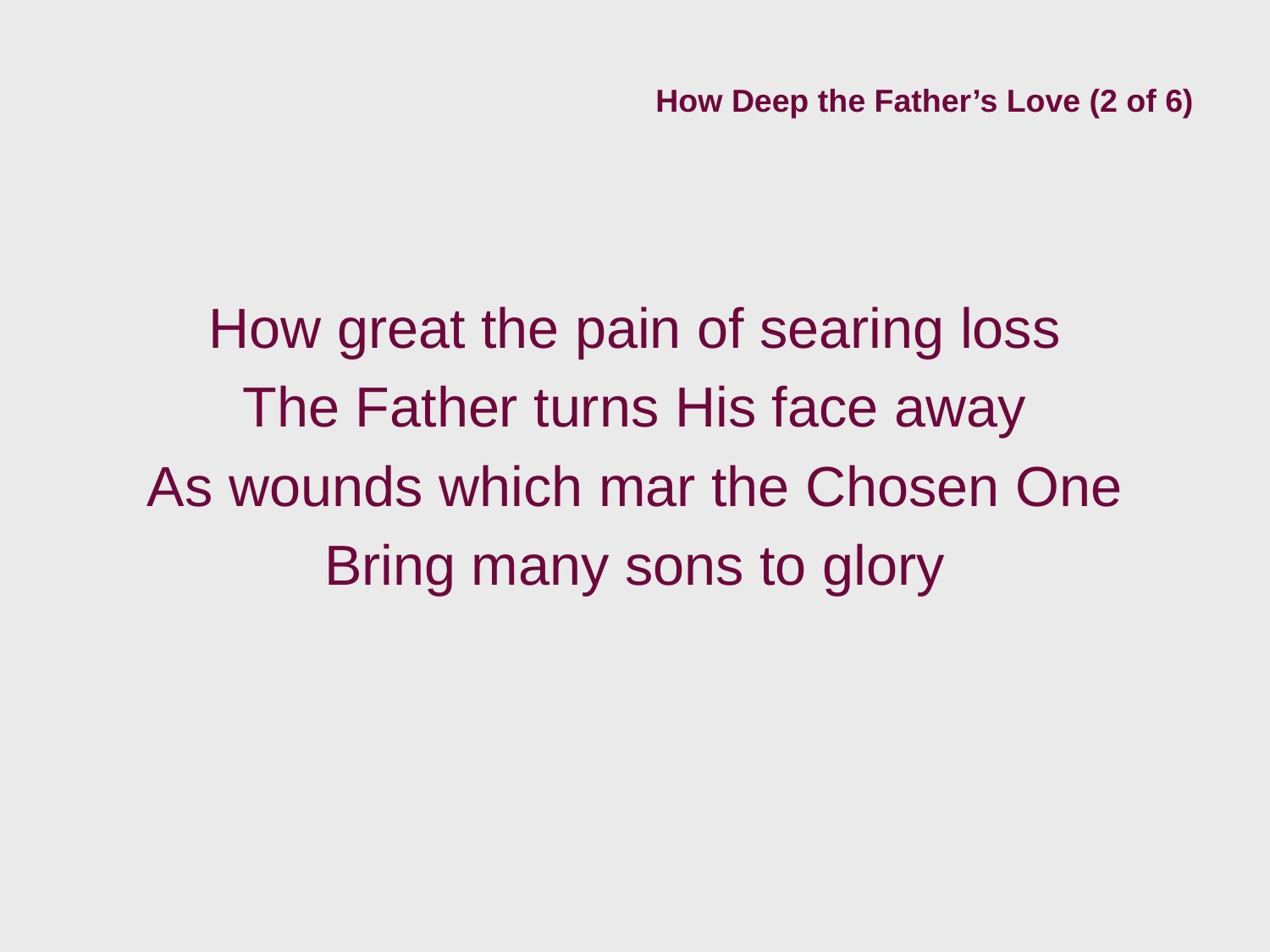

# How Deep the Father’s Love (2 of 6)
How great the pain of searing loss
The Father turns His face away
As wounds which mar the Chosen One
Bring many sons to glory